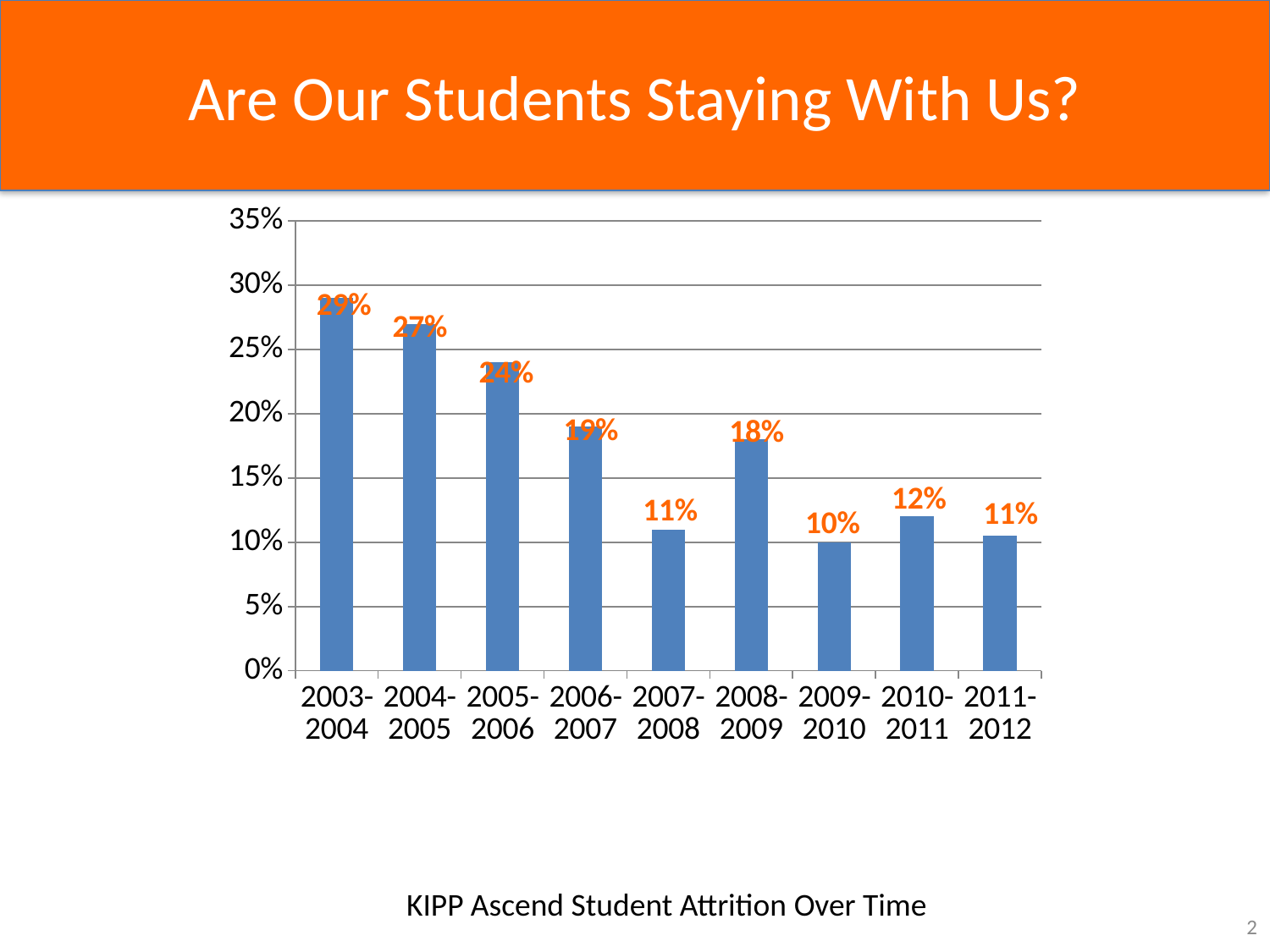

Are Our Students Staying With Us?

### Chart

| Category | Series 1 |
|---|---|
| 2003-2004 | 0.29 |
| 2004-2005 | 0.27 |
| 2005-2006 | 0.24 |
| 2006-2007 | 0.19 |
| 2007-2008 | 0.11 |
| 2008-2009 | 0.18 |
| 2009-2010 | 0.1 |
| 2010-2011 | 0.12 |
| 2011-2012 | 0.105 |
KIPP Ascend Student Attrition Over Time
2